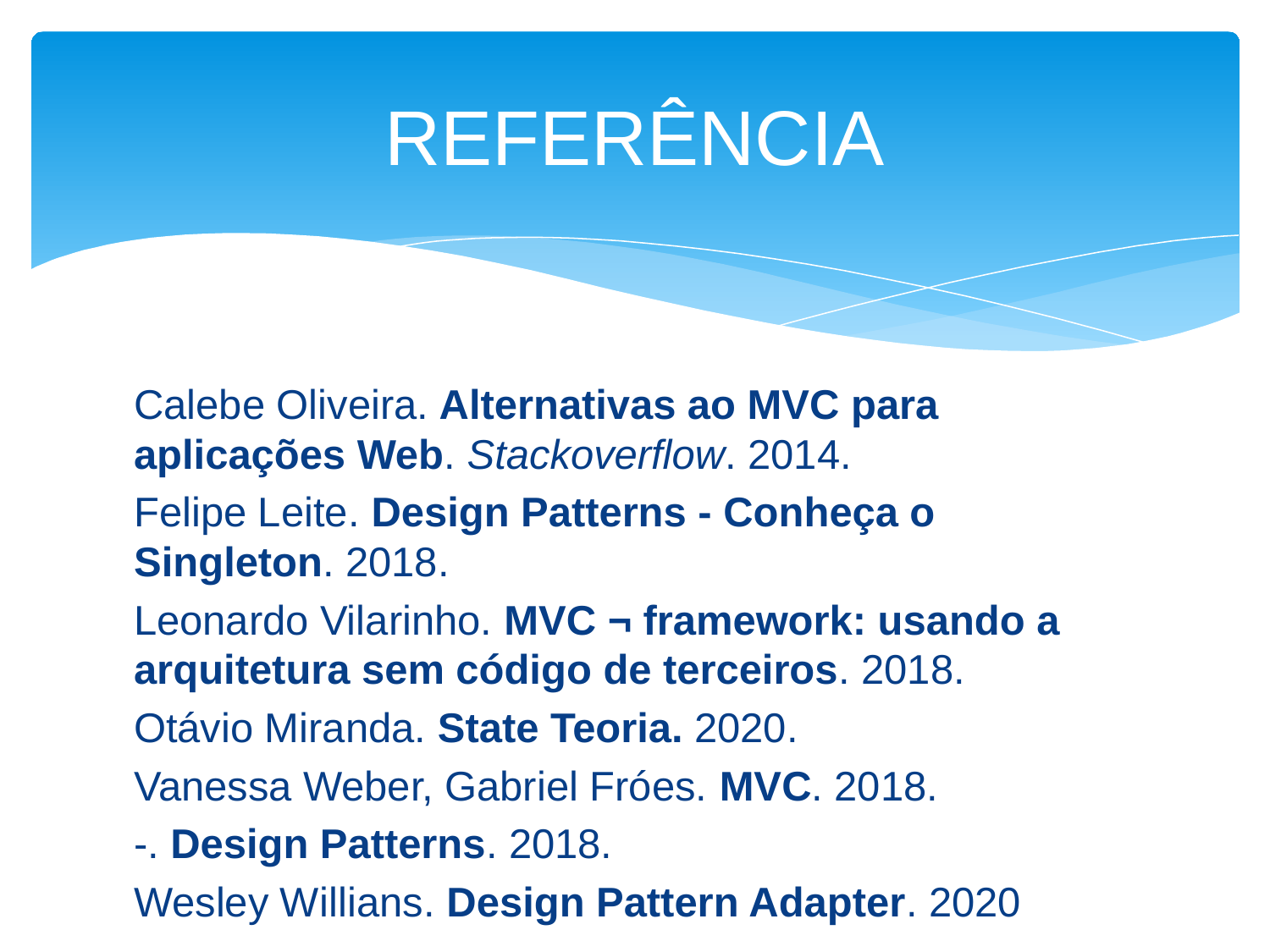

# REFERÊNCIA
Calebe Oliveira. Alternativas ao MVC para aplicações Web. Stackoverflow. 2014.
Felipe Leite. Design Patterns - Conheça o Singleton. 2018.
Leonardo Vilarinho. MVC ¬ framework: usando a arquitetura sem código de terceiros. 2018.
Otávio Miranda. State Teoria. 2020.
Vanessa Weber, Gabriel Fróes. MVC. 2018.
-. Design Patterns. 2018.
Wesley Willians. Design Pattern Adapter. 2020